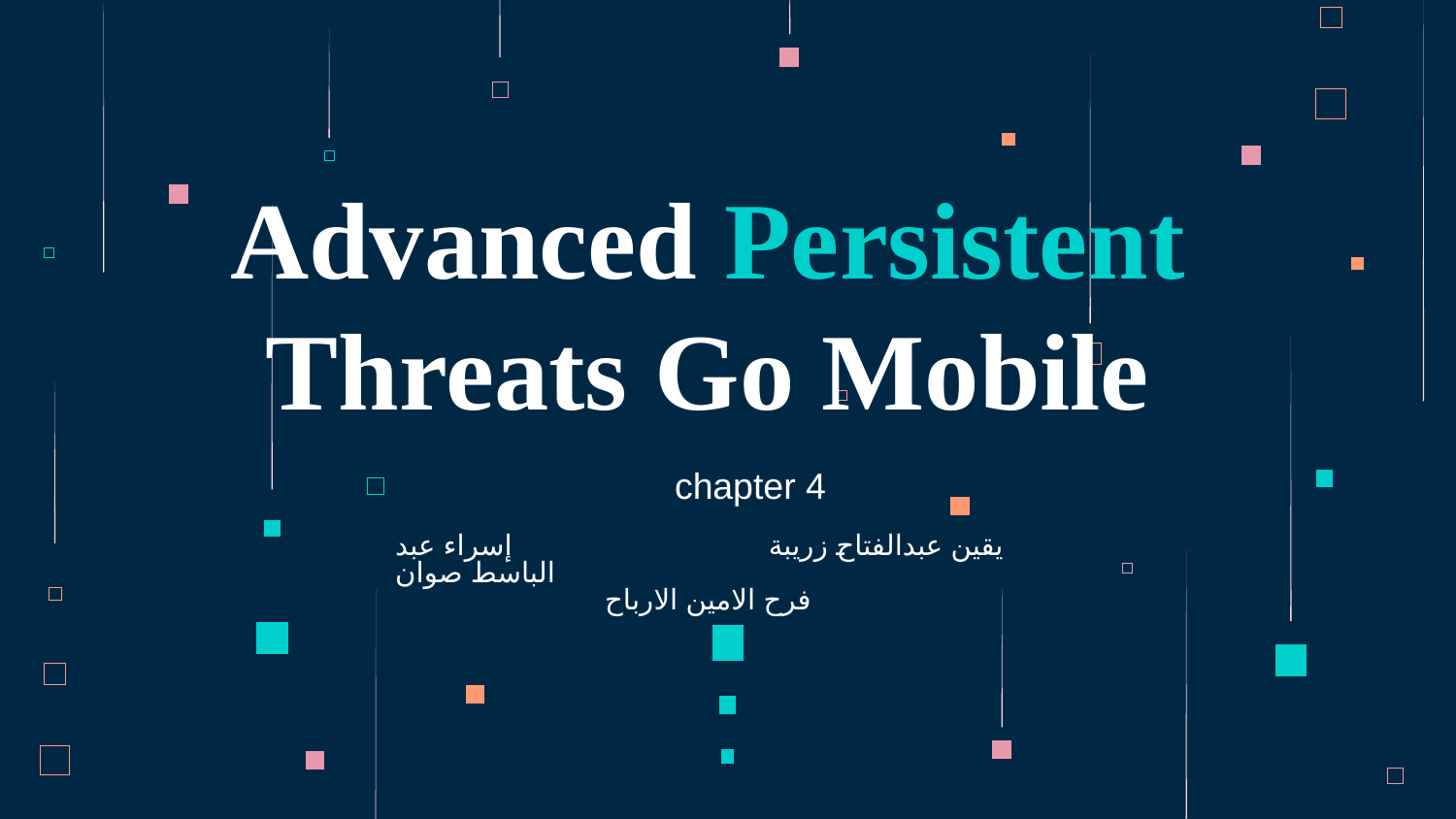

# Advanced Persistent Threats Go Mobile

chapter 4

يقين عبدالفتاح زريبة                                إسراء عبد الباسط صوان
  فرح الامين الارباح